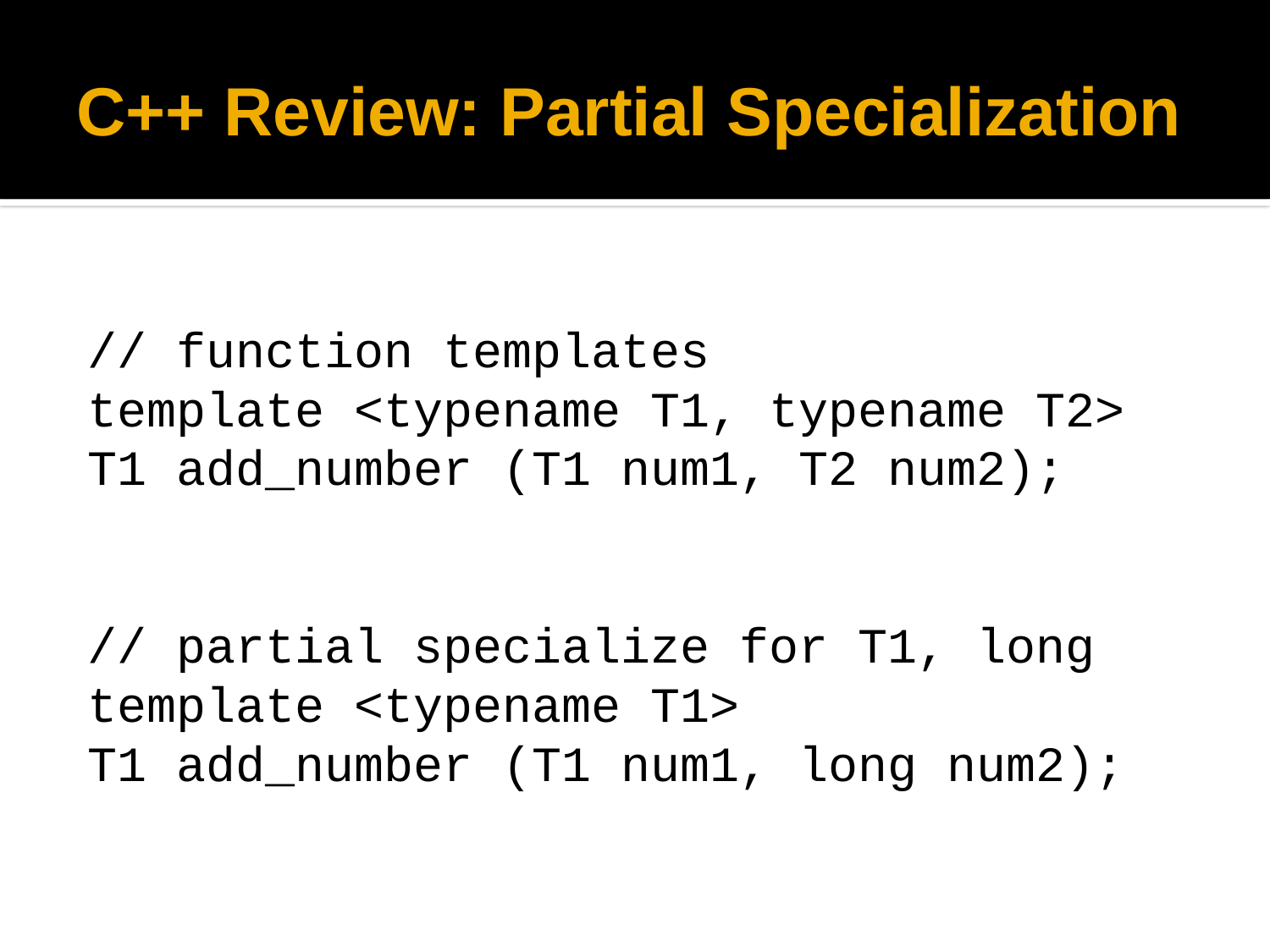

# C++ Review: Partial Specialization

// function templates
template <typename T1, typename T2>
T1 add_number (T1 num1, T2 num2);

// partial specialize for T1, long
template <typename T1>
T1 add_number (T1 num1, long num2);